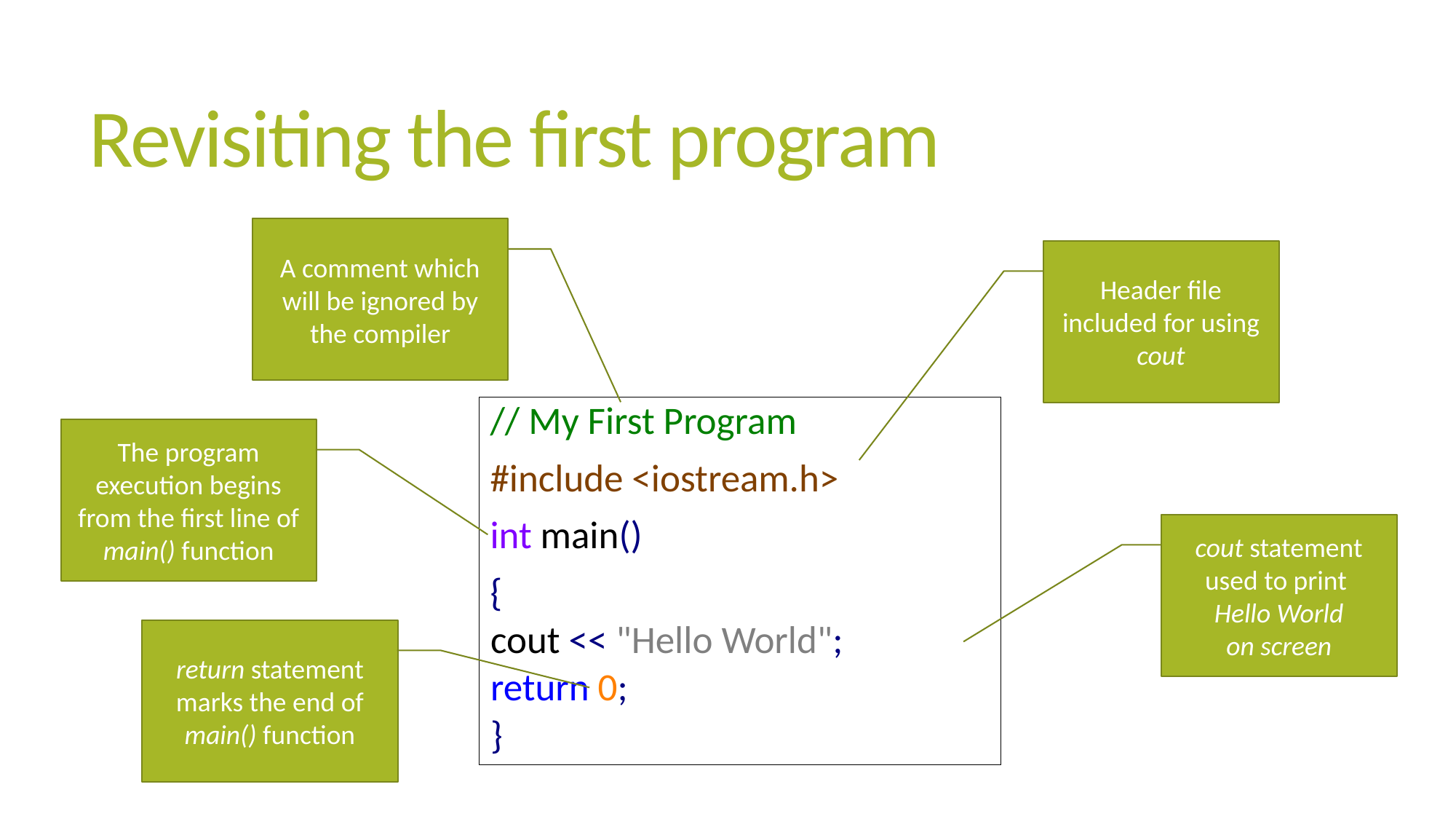

# Revisiting the first program
A comment which will be ignored by the compiler
Header file included for using cout
// My First Program
#include <iostream.h>
int main()
{
	cout << "Hello World";
	return 0;
}

The program execution begins from the first line of main() function
cout statement used to print
Hello World
on screen
return statement marks the end of main() function